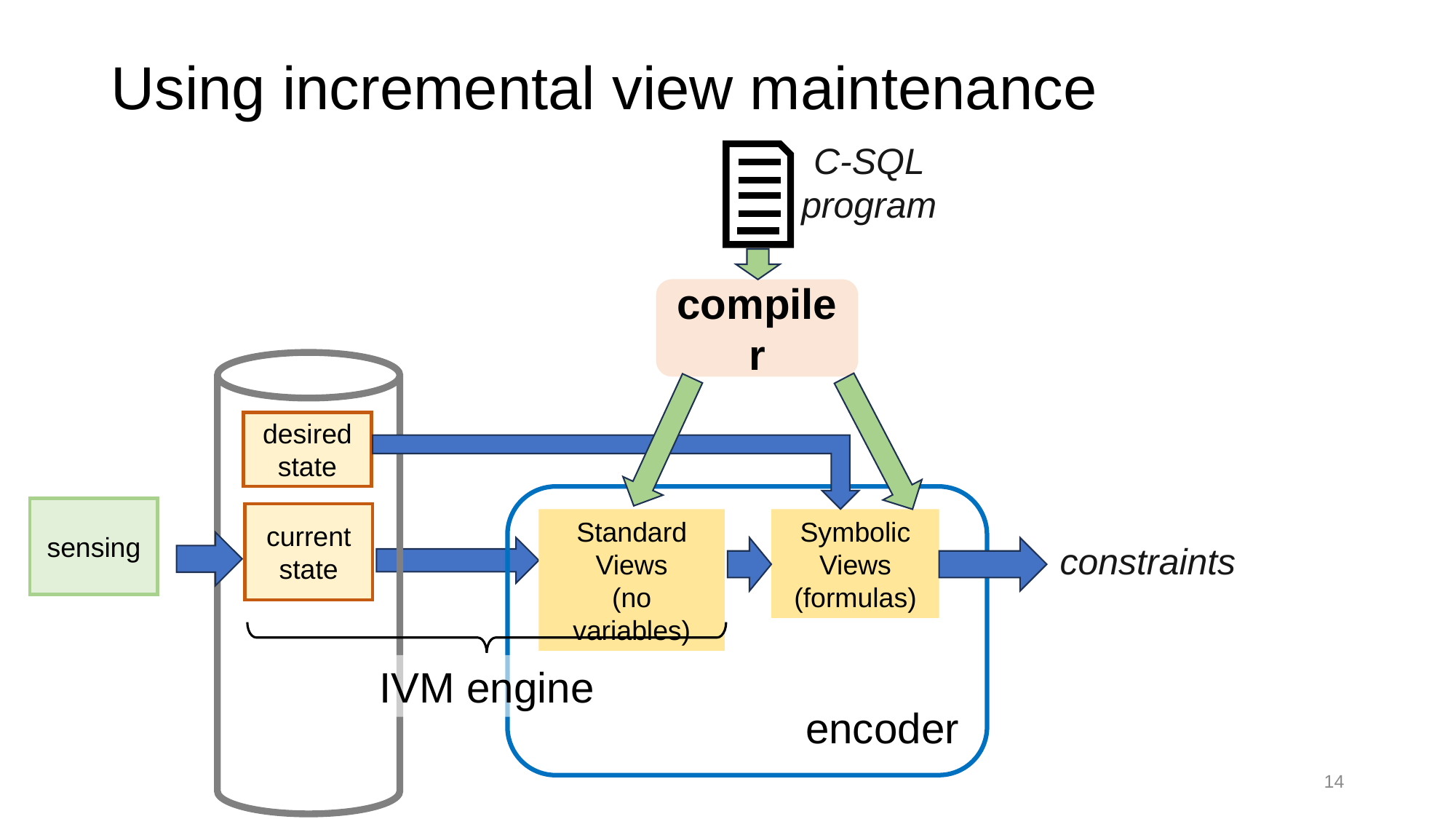

# Using incremental view maintenance
C-SQL
program

compiler

desired
state

sensing
current
state
Standard
Views
(no variables)
Symbolic
Views
(formulas)

constraints

IVM engine
encoder
14